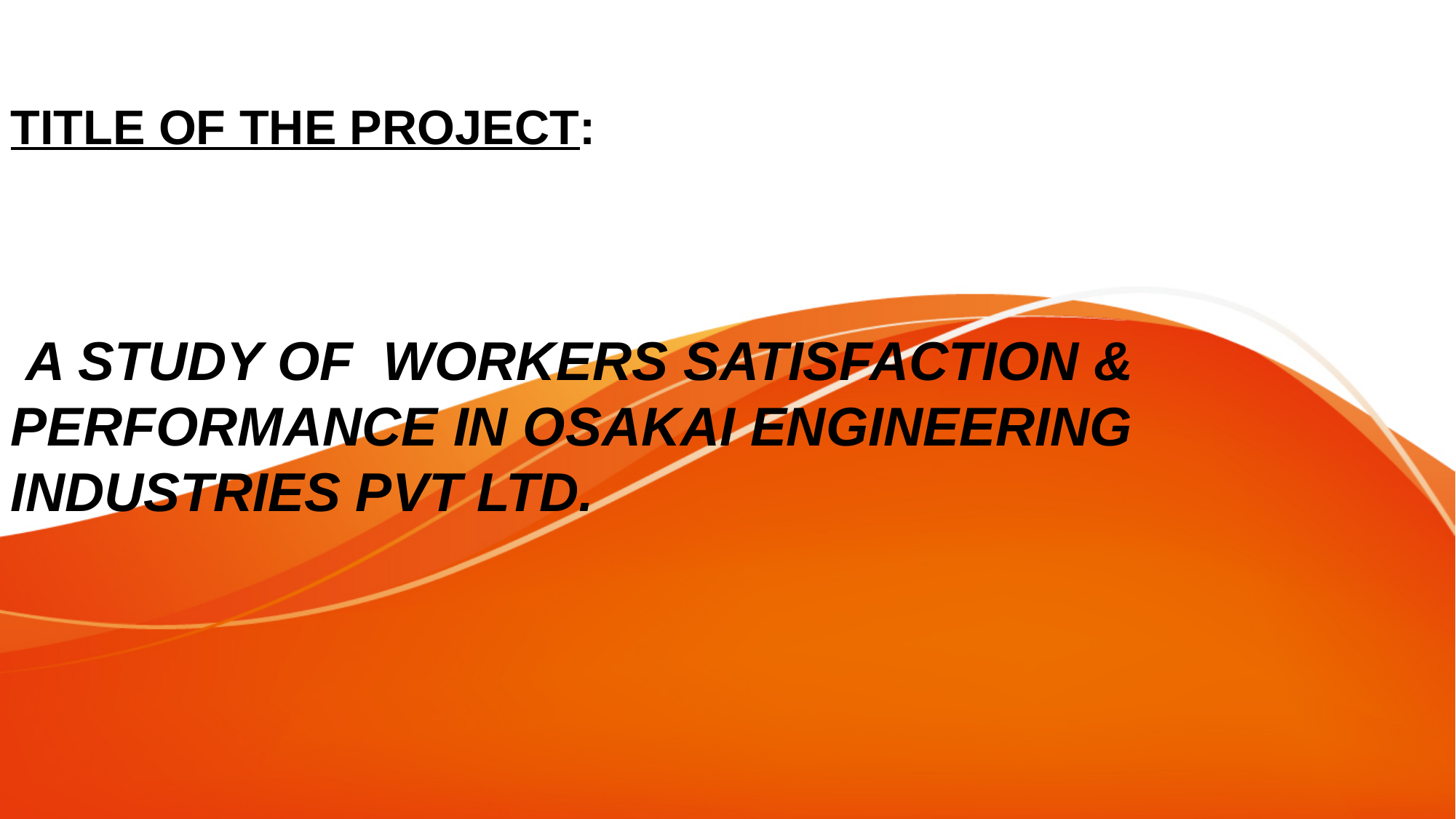

TITLE OF THE PROJECT:
# A STUDY OF  WORKERS SATISFACTION & PERFORMANCE IN OSAKAI ENGINEERING INDUSTRIES PVT LTD.